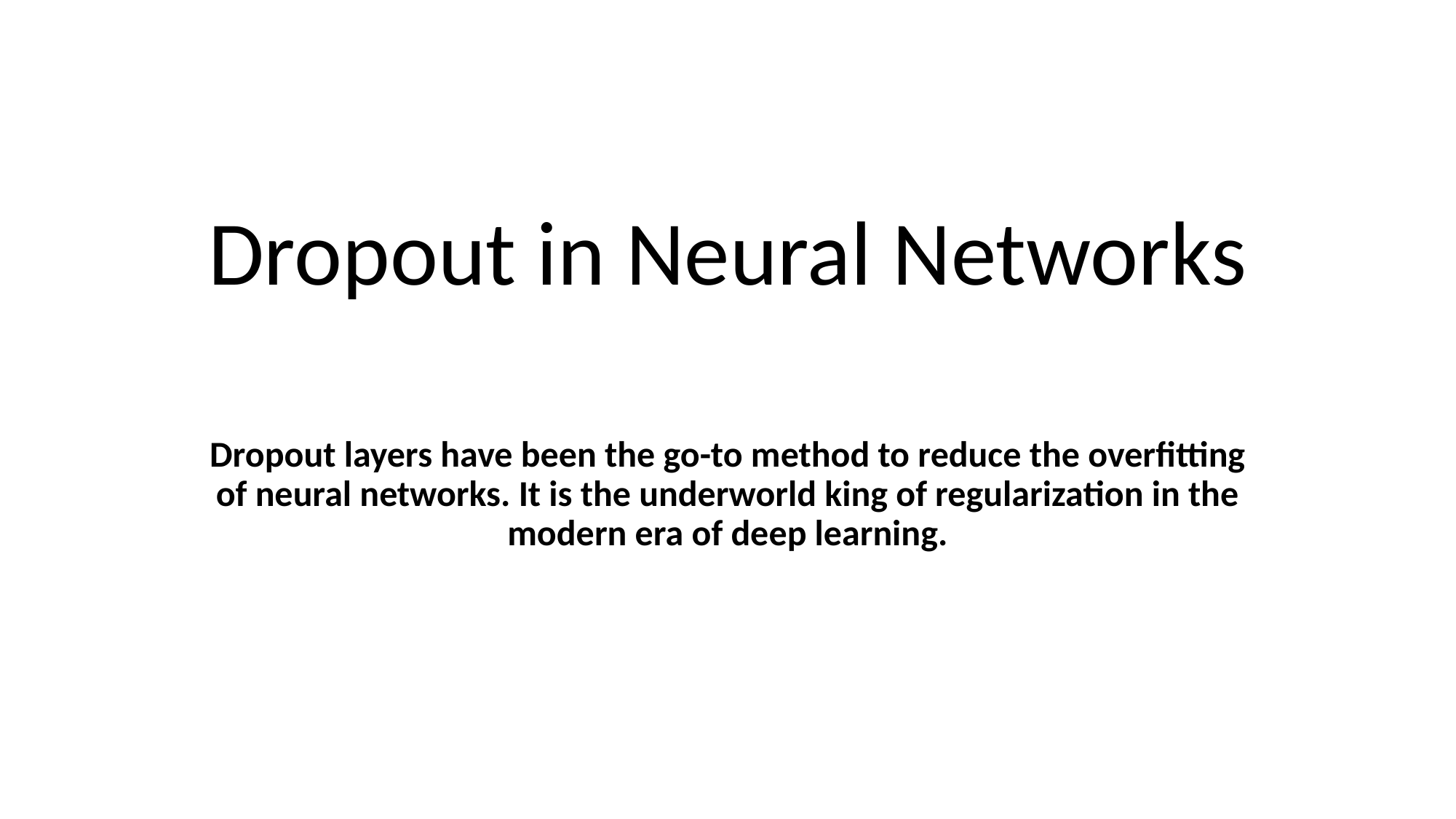

# Dropout in Neural Networks
Dropout layers have been the go-to method to reduce the overfitting of neural networks. It is the underworld king of regularization in the modern era of deep learning.